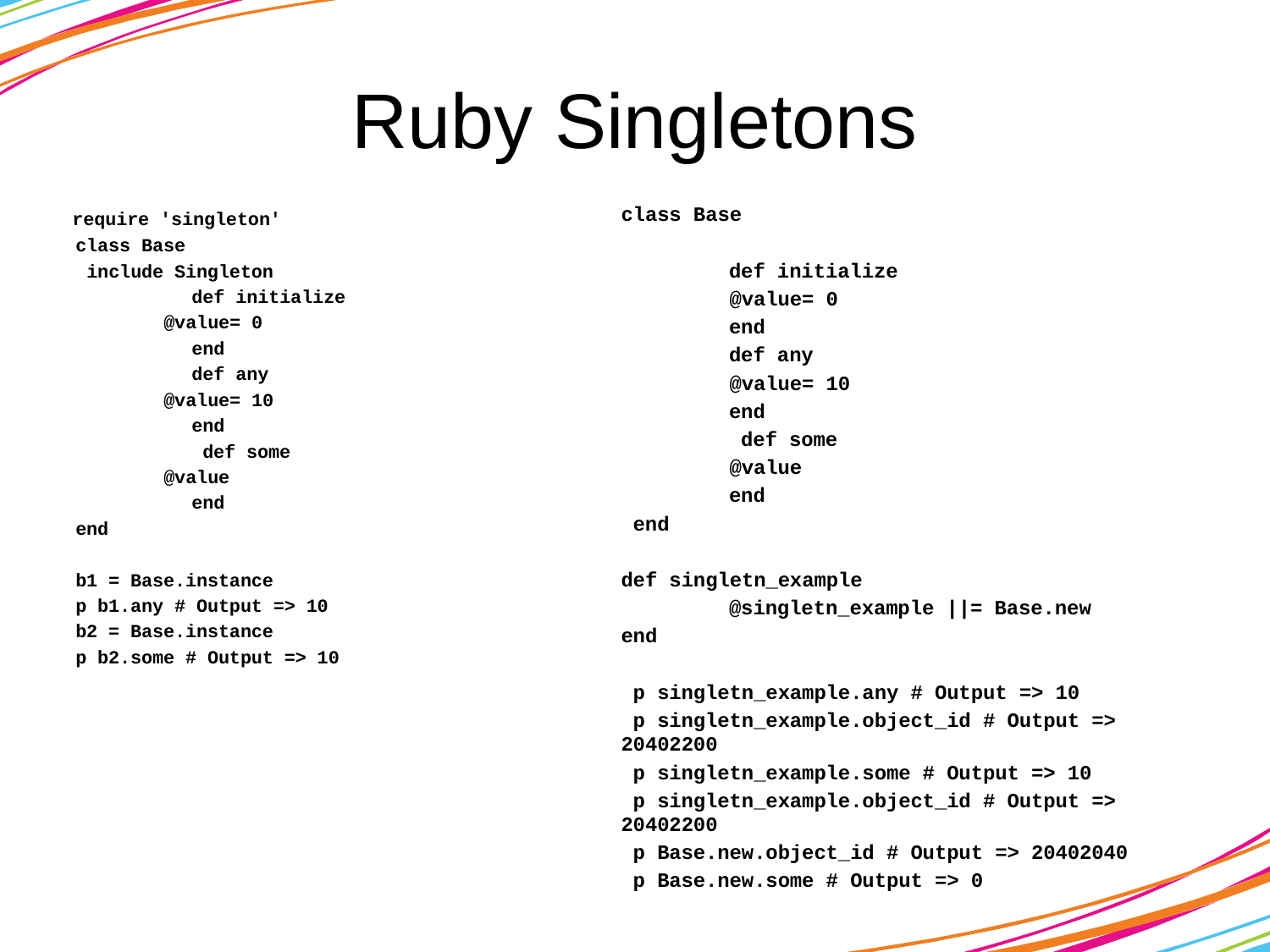

# Ruby Singletons
 require 'singleton'
 class Base
  include Singleton
 	def initialize
         @value= 0
 	end
 	def any
         @value= 10
 	end
 	 def some
         @value
 	end
 end

 b1 = Base.instance
 p b1.any # Output => 10
 b2 = Base.instance
 p b2.some # Output => 10
class Base

 	def initialize
         @value= 0
 	end
 	def any
         @value= 10
 	end
 	 def some
         @value
 	end
 end

def singletn_example
	@singletn_example ||= Base.new
end

 p singletn_example.any # Output => 10
 p singletn_example.object_id # Output => 20402200
 p singletn_example.some # Output => 10
 p singletn_example.object_id # Output => 20402200
 p Base.new.object_id # Output => 20402040
 p Base.new.some # Output => 0